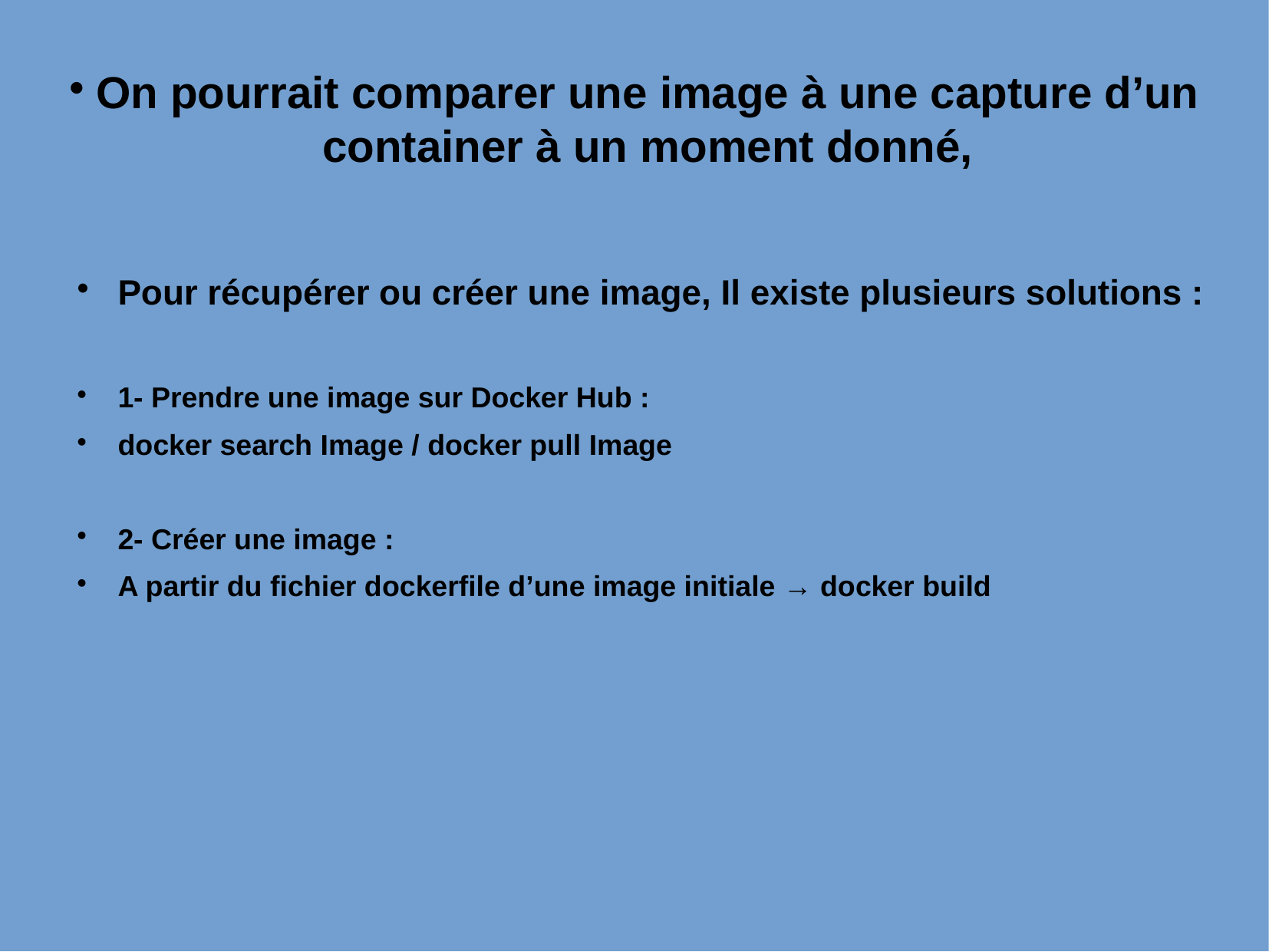

On pourrait comparer une image à une capture d’un container à un moment donné,

Pour récupérer ou créer une image, Il existe plusieurs solutions :

1- Prendre une image sur Docker Hub :
docker search Image / docker pull Image

2- Créer une image :
A partir du fichier dockerfile d’une image initiale → docker build